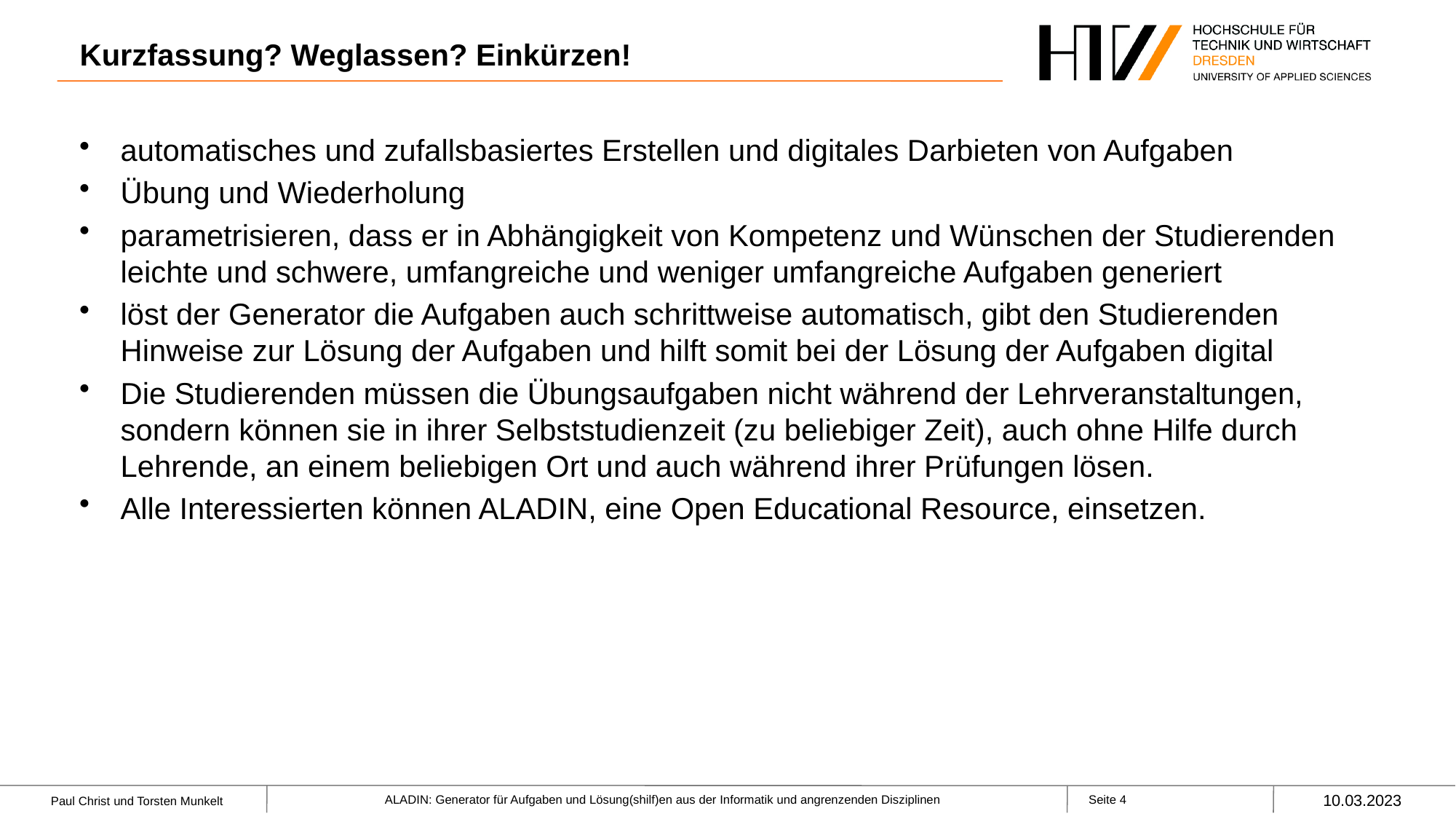

# Kurzfassung? Weglassen? Einkürzen!
automatisches und zufallsbasiertes Erstellen und digitales Darbieten von Aufgaben
Übung und Wiederholung
parametrisieren, dass er in Abhängigkeit von Kompetenz und Wünschen der Studierenden leichte und schwere, umfangreiche und weniger umfangreiche Aufgaben generiert
löst der Generator die Aufgaben auch schrittweise automatisch, gibt den Studierenden Hinweise zur Lösung der Aufgaben und hilft somit bei der Lösung der Aufgaben digital
Die Studierenden müssen die Übungsaufgaben nicht während der Lehrveranstaltungen, sondern können sie in ihrer Selbststudienzeit (zu beliebiger Zeit), auch ohne Hilfe durch Lehrende, an einem beliebigen Ort und auch während ihrer Prüfungen lösen.
Alle Interessierten können ALADIN, eine Open Educational Resource, einsetzen.
10.03.2023